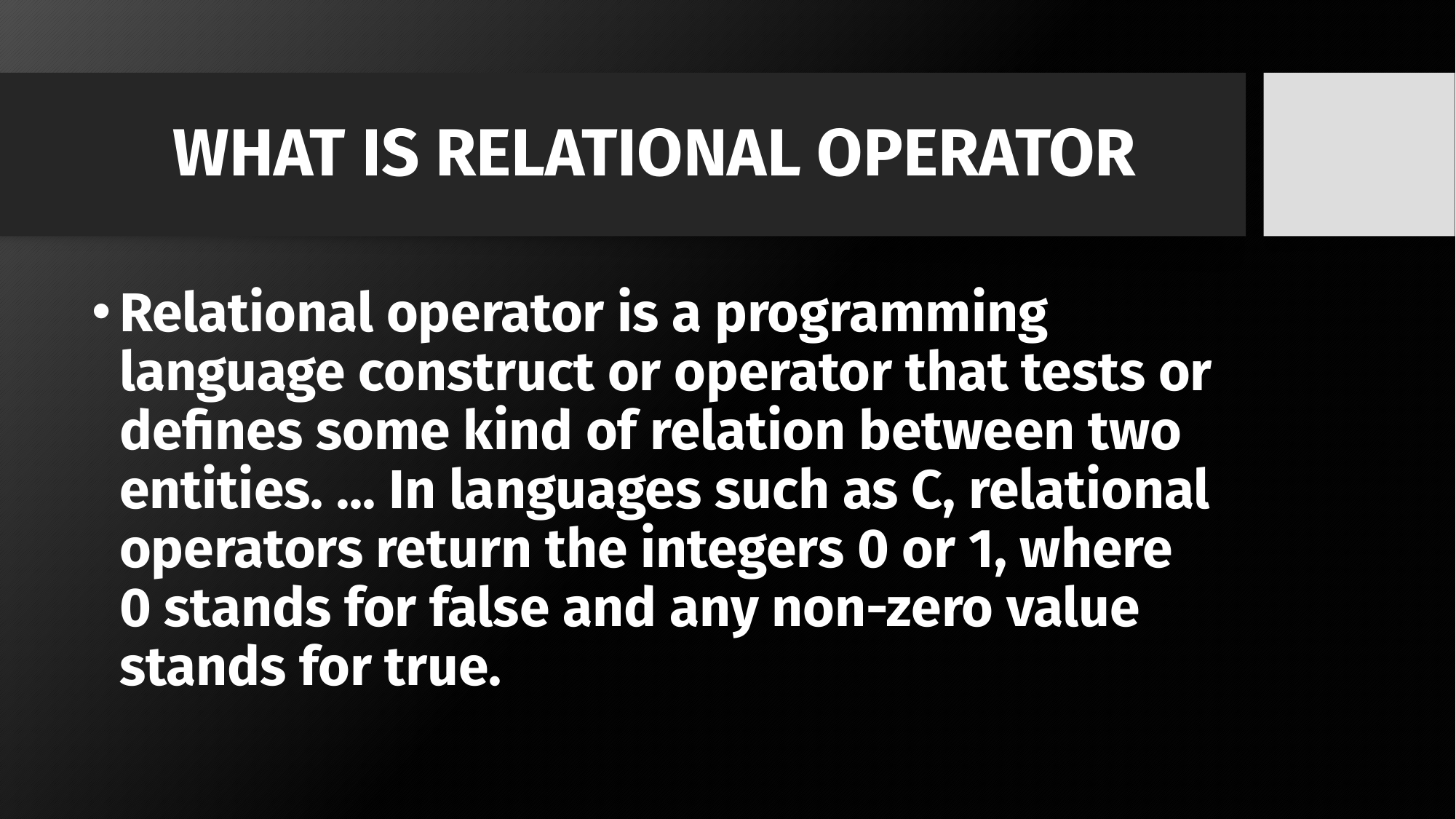

# WHAT IS RELATIONAL OPERATOR
Relational operator is a programming language construct or operator that tests or defines some kind of relation between two entities. ... In languages such as C, relational operators return the integers 0 or 1, where 0 stands for false and any non-zero value stands for true.